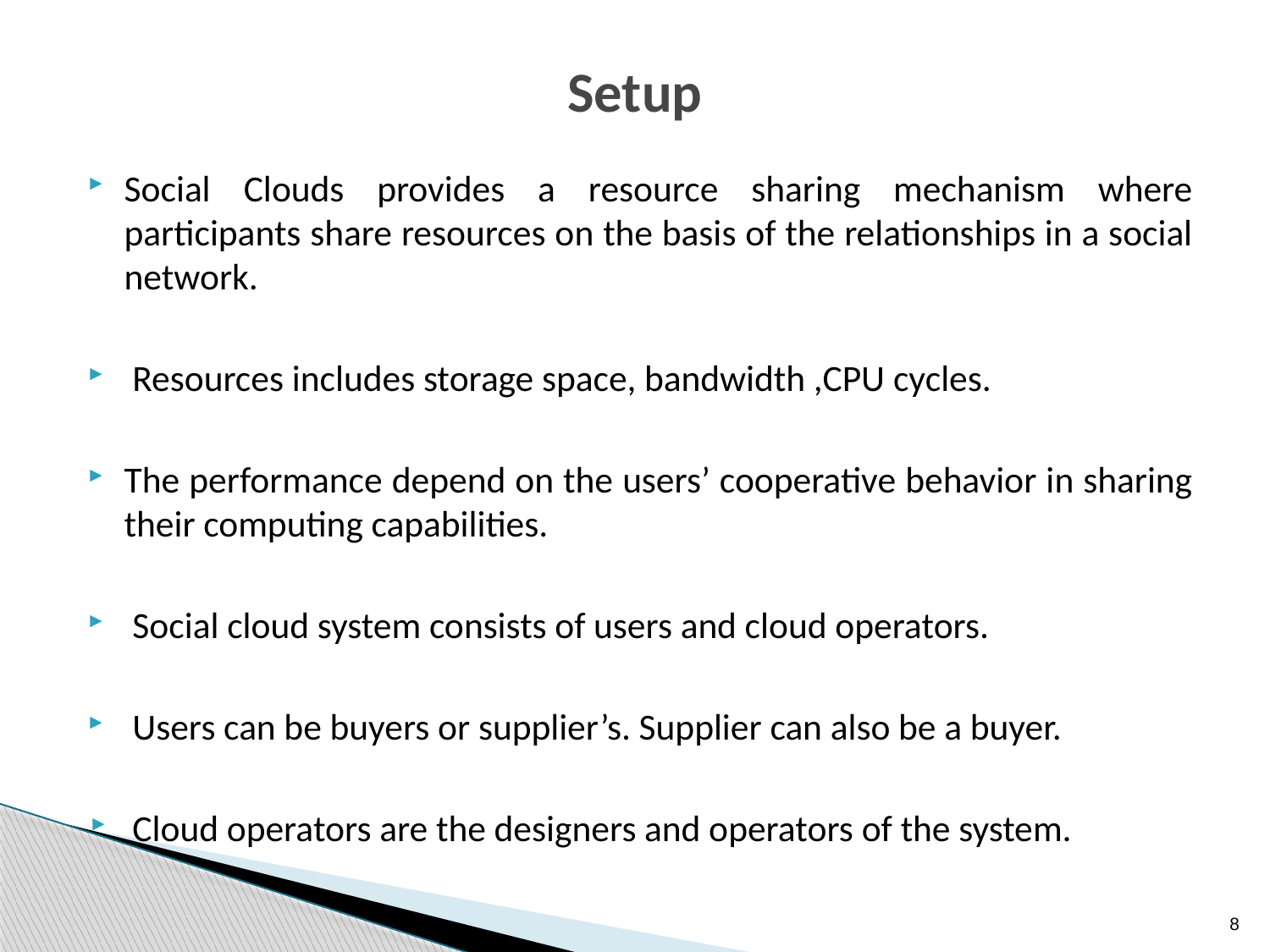

# Setup
Social Clouds provides a resource sharing mechanism where participants share resources on the basis of the relationships in a social network.

 Resources includes storage space, bandwidth ,CPU cycles.

The performance depend on the users’ cooperative behavior in sharing their computing capabilities.

 Social cloud system consists of users and cloud operators.

 Users can be buyers or supplier’s. Supplier can also be a buyer.

 Cloud operators are the designers and operators of the system.

8